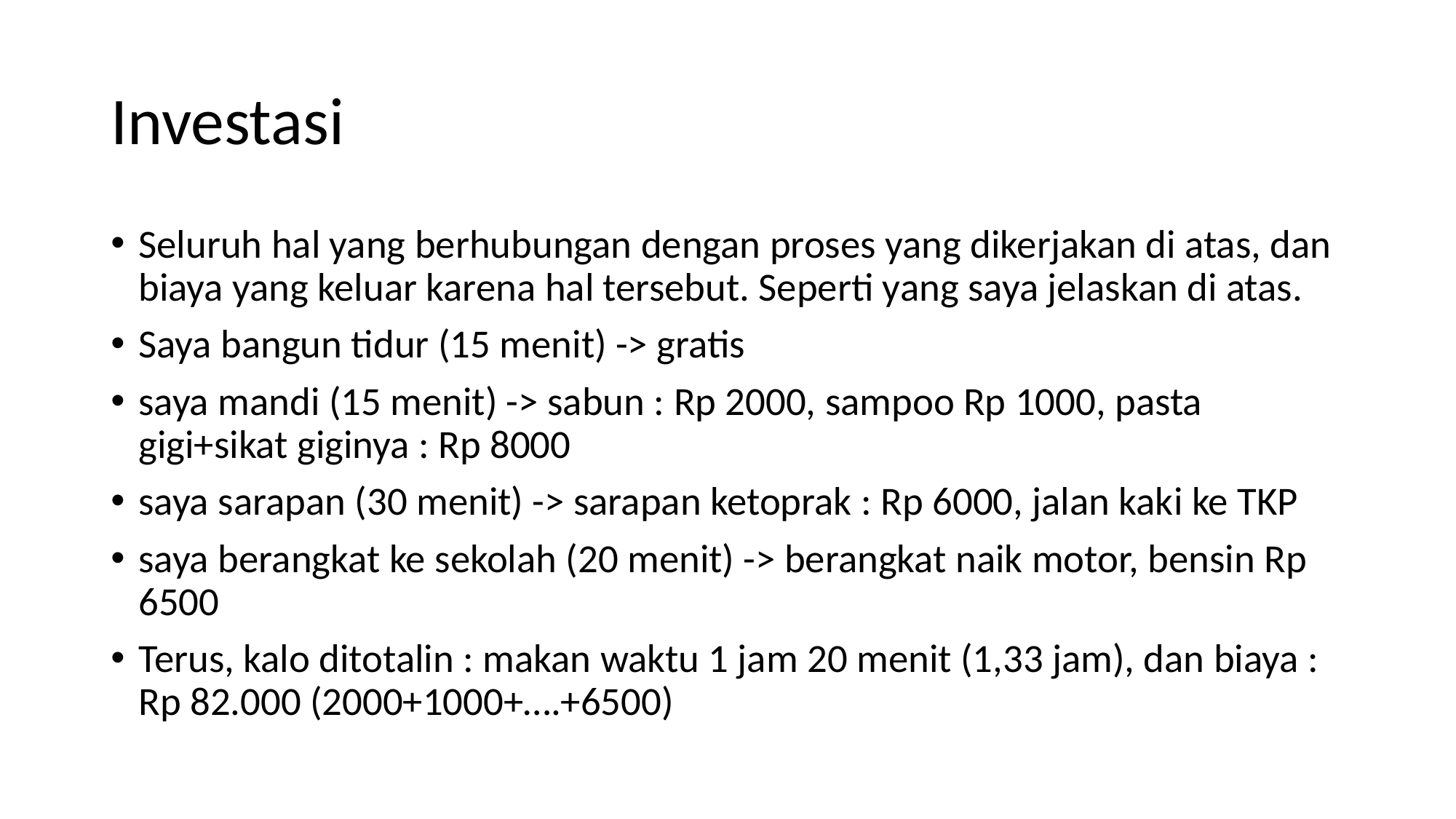

# Investasi
Seluruh hal yang berhubungan dengan proses yang dikerjakan di atas, dan biaya yang keluar karena hal tersebut. Seperti yang saya jelaskan di atas.
Saya bangun tidur (15 menit) -> gratis
saya mandi (15 menit) -> sabun : Rp 2000, sampoo Rp 1000, pasta gigi+sikat giginya : Rp 8000
saya sarapan (30 menit) -> sarapan ketoprak : Rp 6000, jalan kaki ke TKP
saya berangkat ke sekolah (20 menit) -> berangkat naik motor, bensin Rp 6500
Terus, kalo ditotalin : makan waktu 1 jam 20 menit (1,33 jam), dan biaya : Rp 82.000 (2000+1000+….+6500)